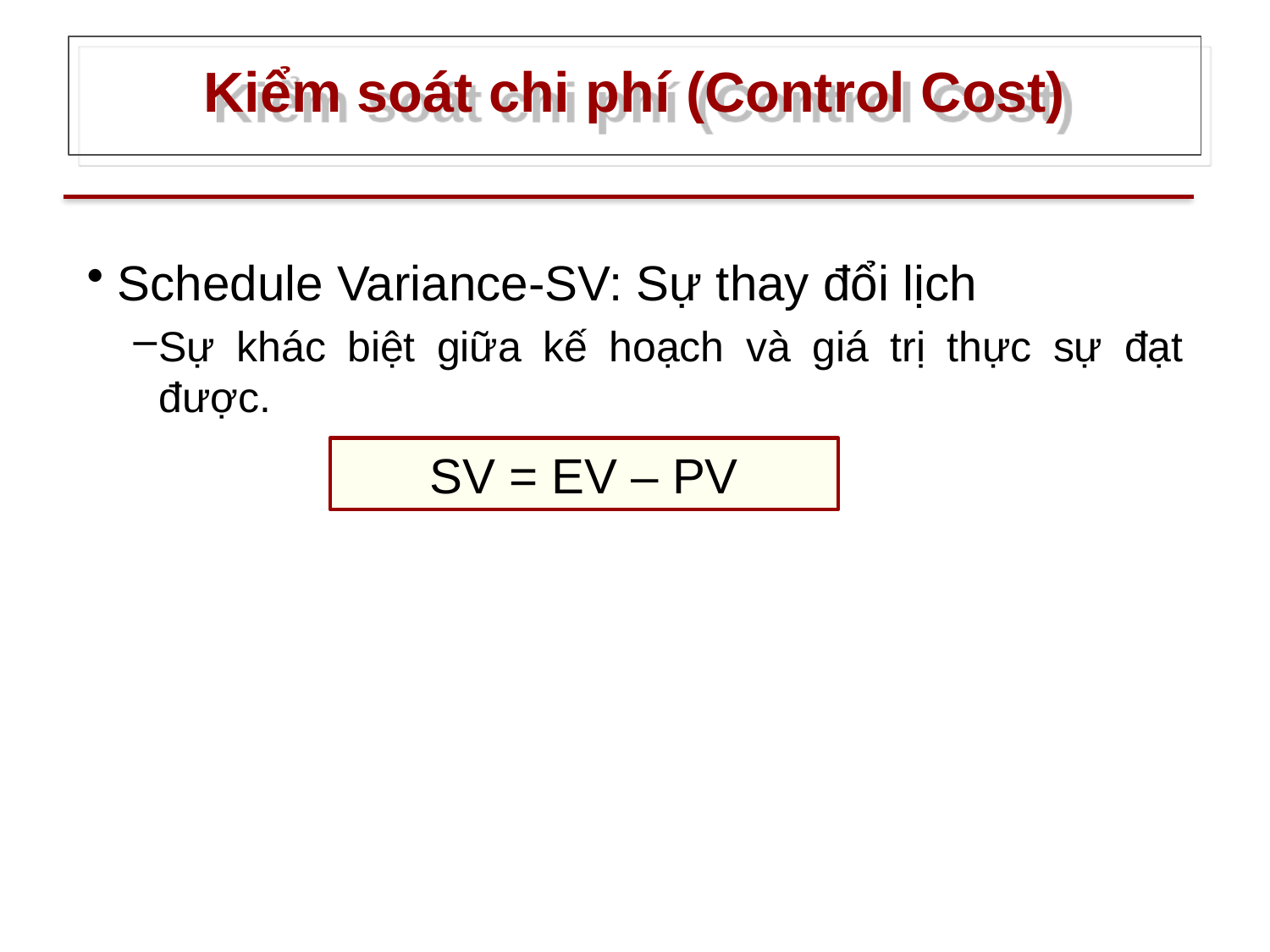

# Kiểm soát chi phí (Control Cost)
Schedule Variance-SV: Sự thay đổi lịch
Sự khác biệt giữa kế hoạch và giá trị thực sự đạt được.

SV = EV – PV